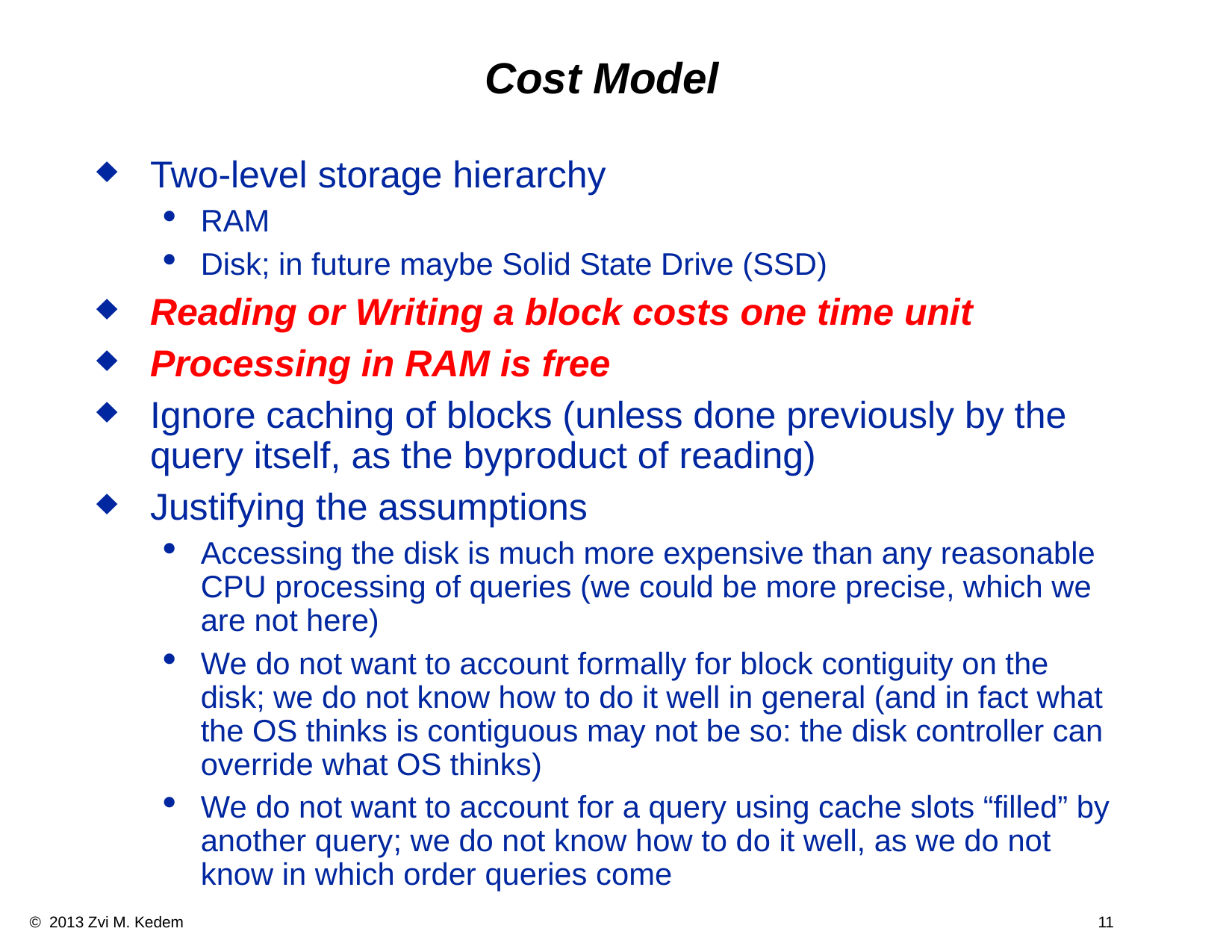

Cost Model
Two-level storage hierarchy
RAM
Disk; in future maybe Solid State Drive (SSD)
Reading or Writing a block costs one time unit
Processing in RAM is free
Ignore caching of blocks (unless done previously by the query itself, as the byproduct of reading)
Justifying the assumptions
Accessing the disk is much more expensive than any reasonable CPU processing of queries (we could be more precise, which we are not here)
We do not want to account formally for block contiguity on the disk; we do not know how to do it well in general (and in fact what the OS thinks is contiguous may not be so: the disk controller can override what OS thinks)
We do not want to account for a query using cache slots “filled” by another query; we do not know how to do it well, as we do not know in which order queries come